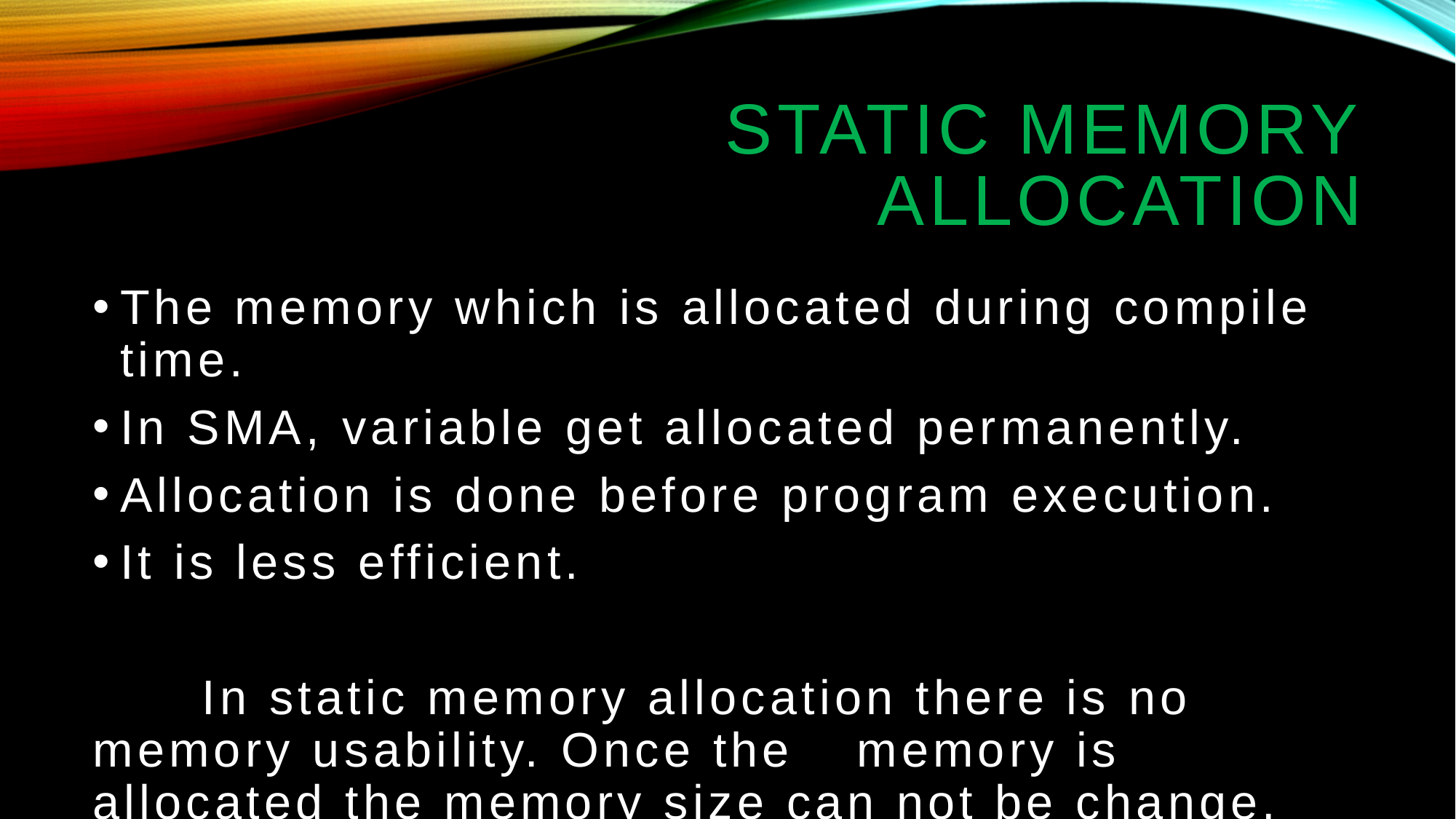

# Static memory allocation
The memory which is allocated during compile time.
In SMA, variable get allocated permanently.
Allocation is done before program execution.
It is less efficient.

	In static memory allocation there is no memory usability. Once the 	memory is allocated the memory size can not be change.